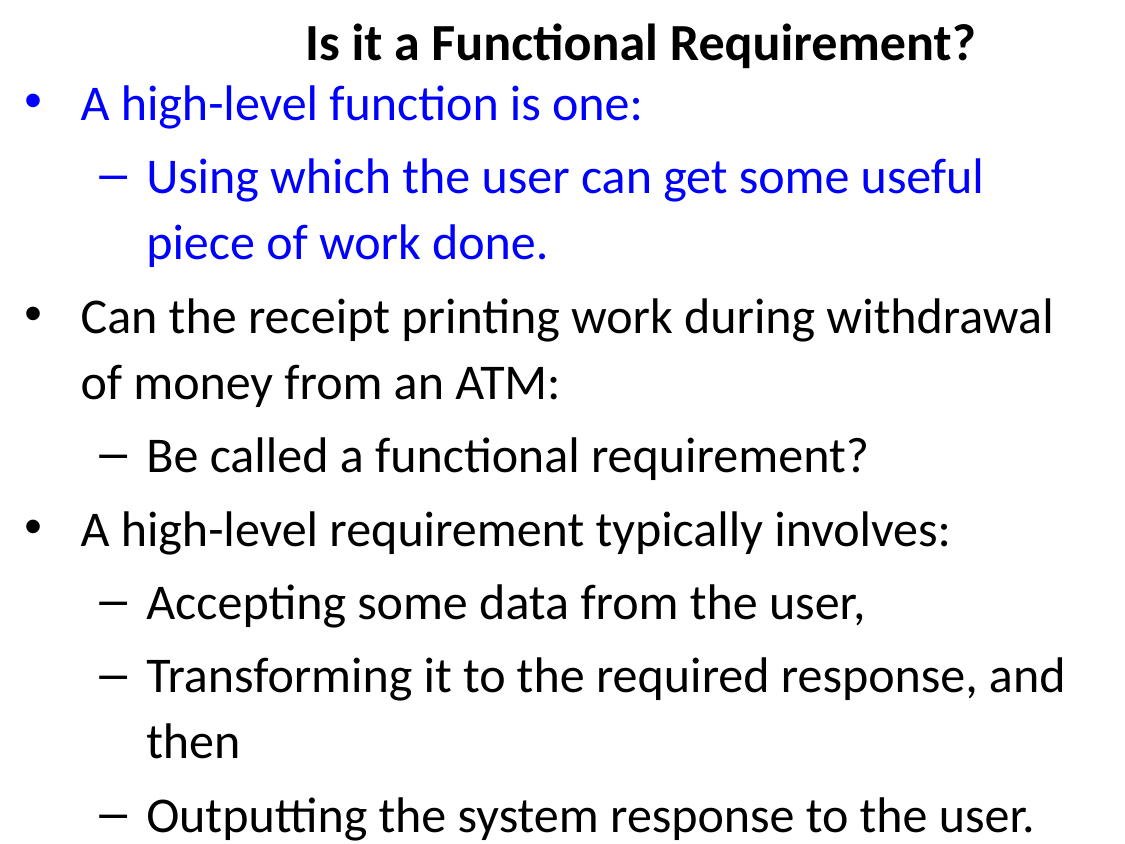

# Is it a Functional Requirement?
A high-level function is one:
Using which the user can get some useful piece of work done.
Can the receipt printing work during withdrawal of money from an ATM:
Be called a functional requirement?
A high-level requirement typically involves:
Accepting some data from the user,
Transforming it to the required response, and then
Outputting the system response to the user.